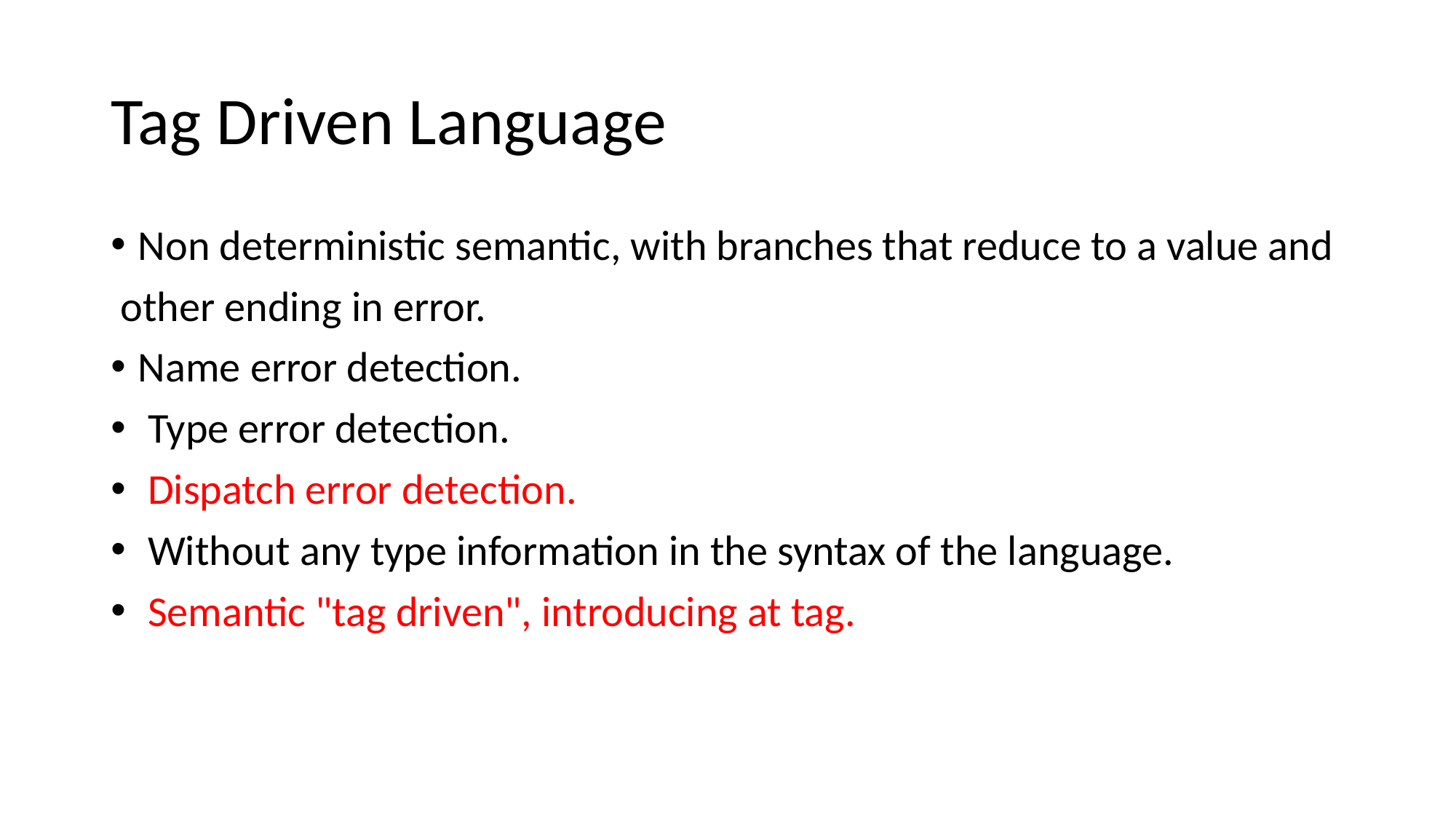

# Tag Driven Language
Non deterministic semantic, with branches that reduce to a value and
 other ending in error.
Name error detection.
 Type error detection.
 Dispatch error detection.
 Without any type information in the syntax of the language.
 Semantic "tag driven", introducing at tag.